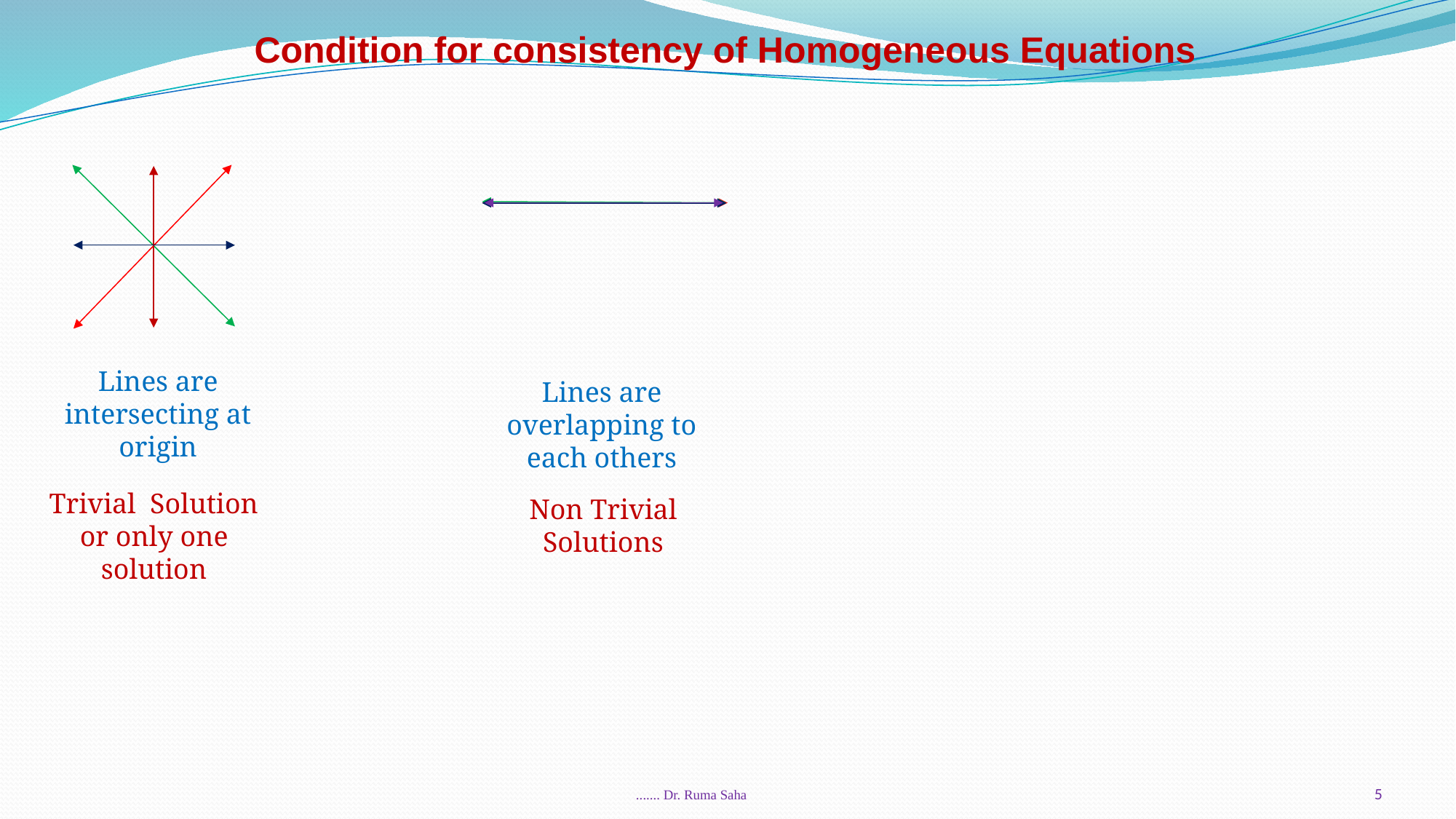

Condition for consistency of Homogeneous Equations

Lines are intersecting at origin
Lines are overlapping to each others
Trivial  Solution or only one solution
Non Trivial Solutions
....... Dr. Ruma Saha
5